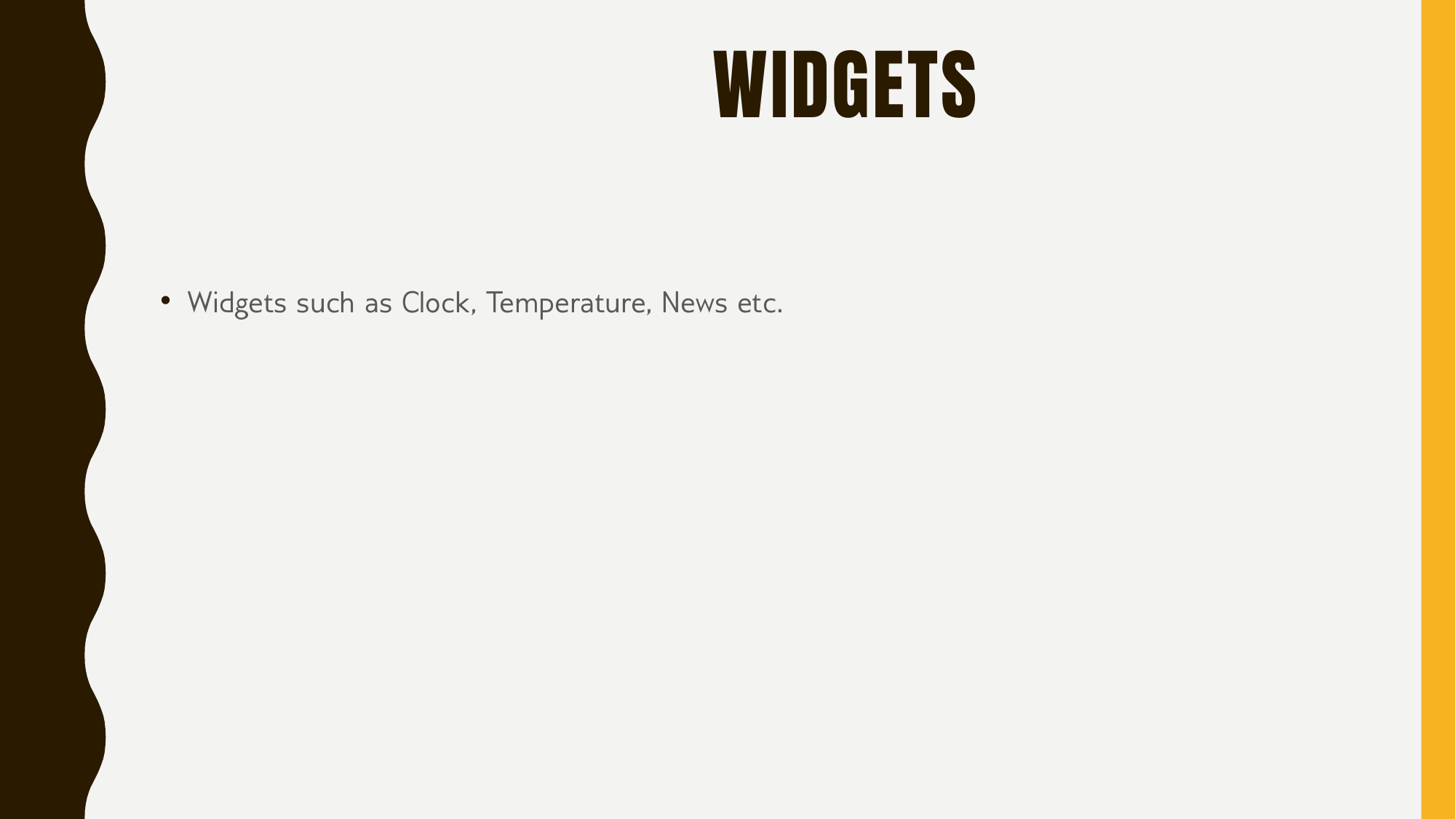

# Widgets
Widgets such as Clock, Temperature, News etc.